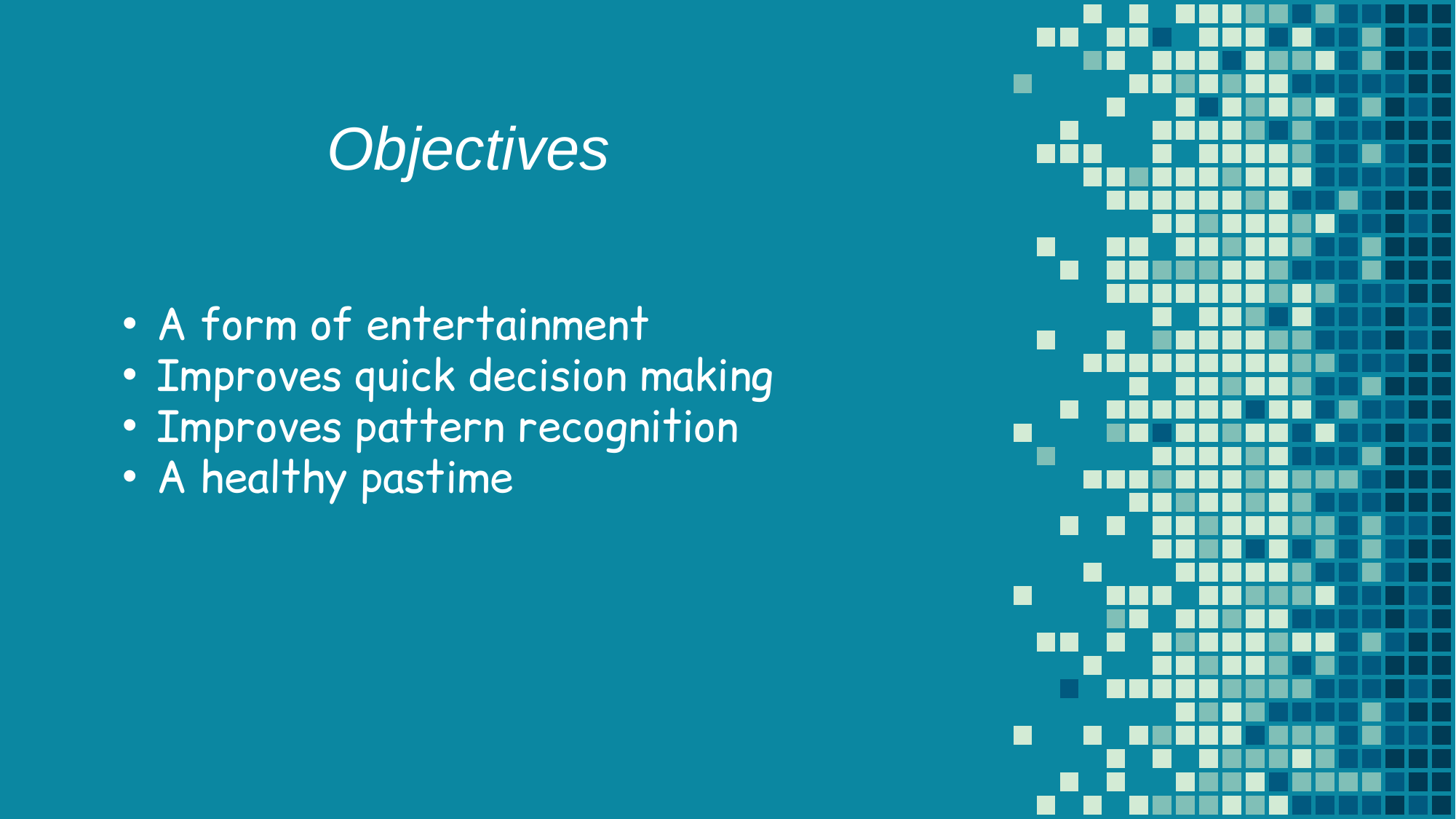

Objectives
A form of entertainment
Improves quick decision making
Improves pattern recognition
A healthy pastime